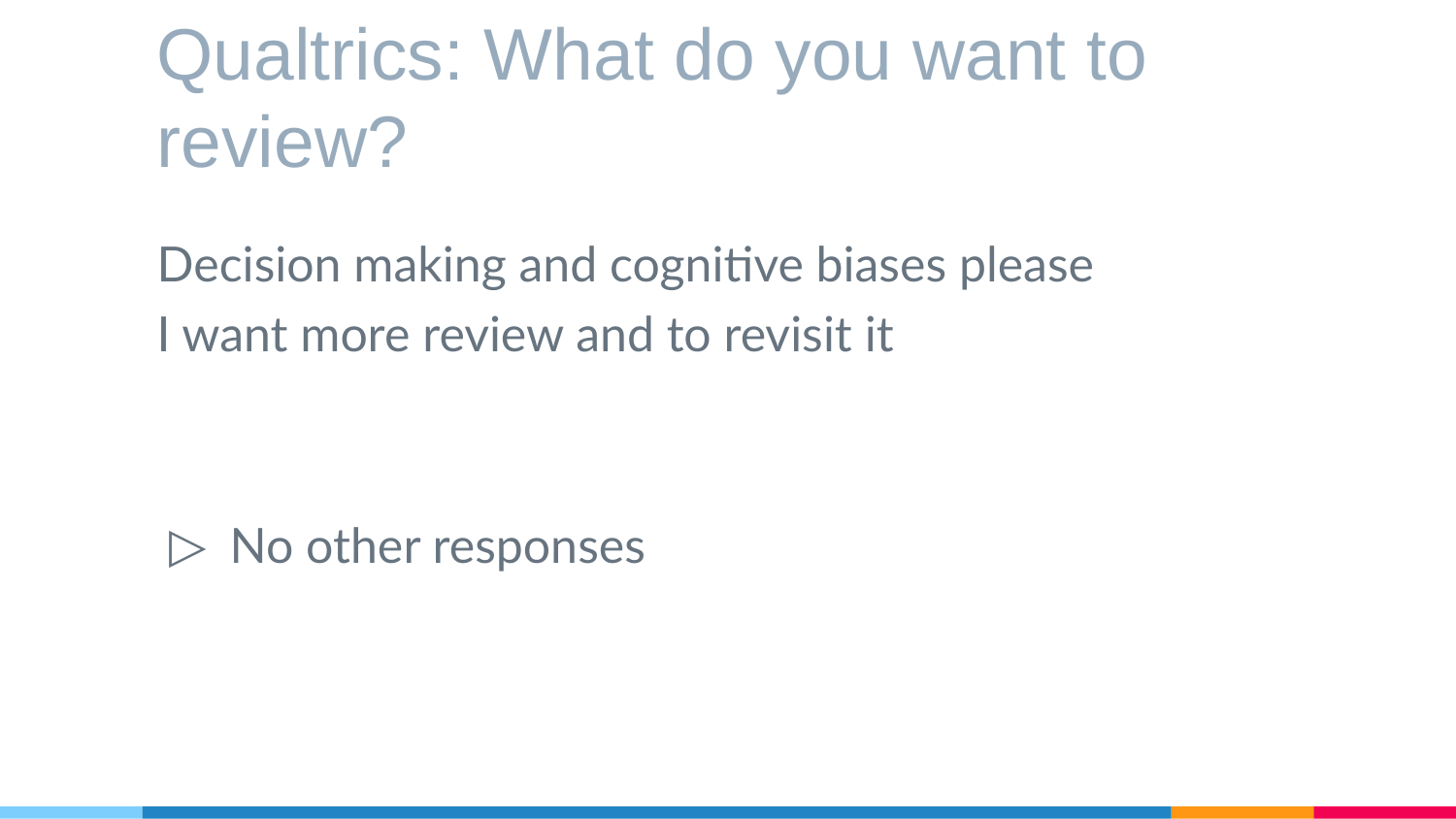

# Qualtrics: What do you want to review?
Decision making and cognitive biases please
I want more review and to revisit it

No other responses